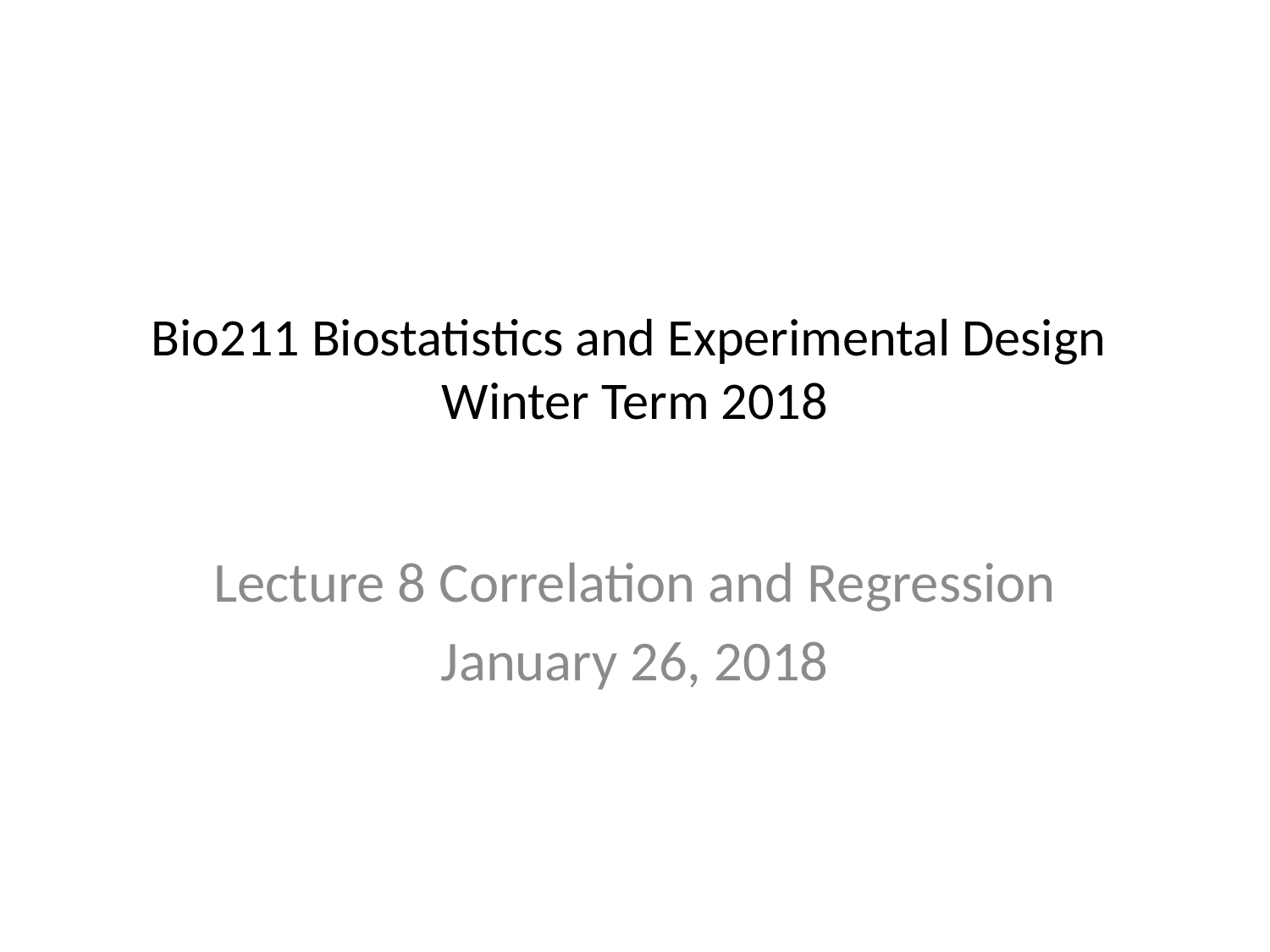

# Bio211 Biostatistics and Experimental Design Winter Term 2018
Lecture 8 Correlation and Regression
January 26, 2018